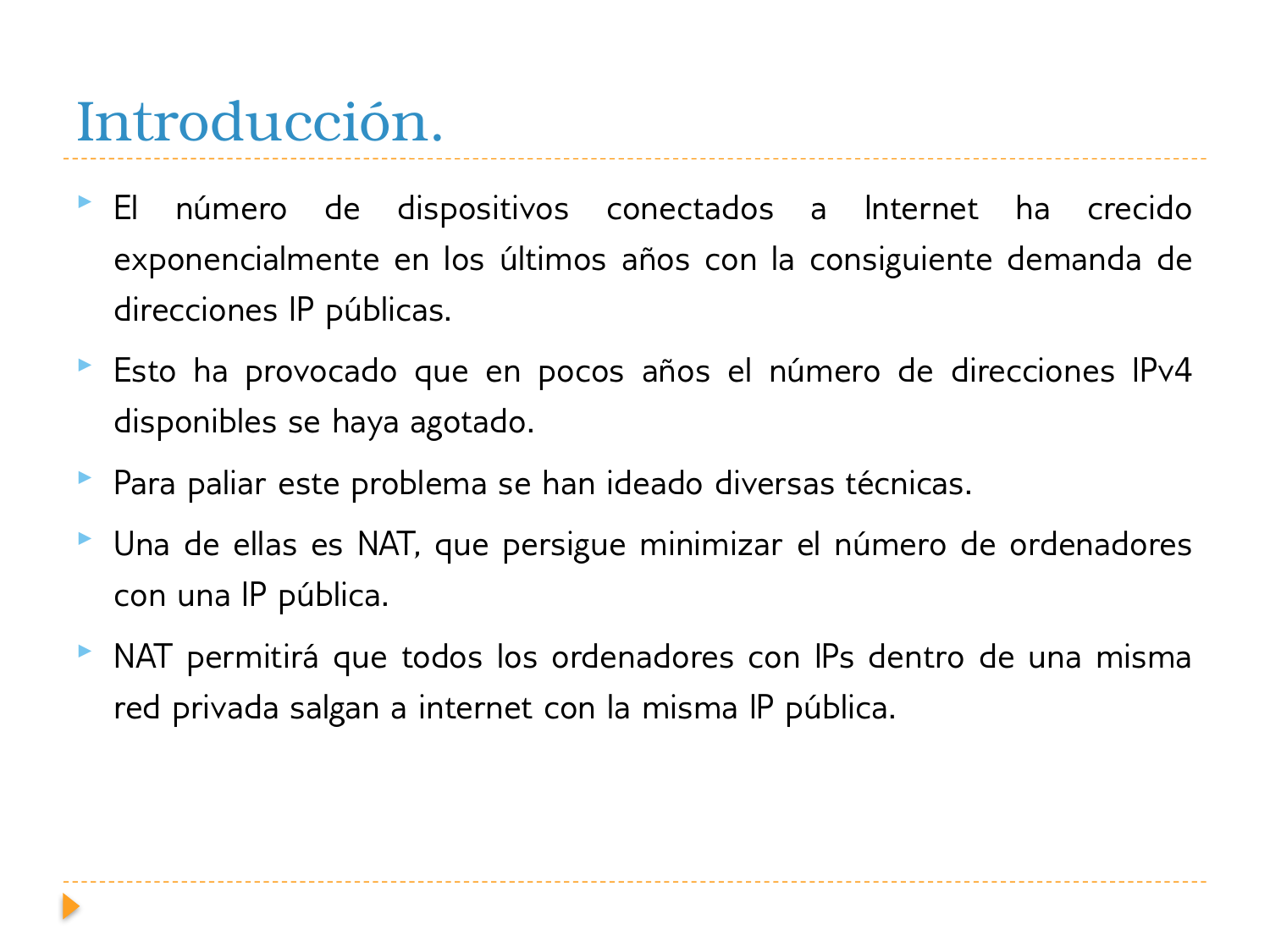

# Introducción.
El número de dispositivos conectados a Internet ha crecido exponencialmente en los últimos años con la consiguiente demanda de direcciones IP públicas.
Esto ha provocado que en pocos años el número de direcciones IPv4 disponibles se haya agotado.
Para paliar este problema se han ideado diversas técnicas.
Una de ellas es NAT, que persigue minimizar el número de ordenadores con una IP pública.
NAT permitirá que todos los ordenadores con IPs dentro de una misma red privada salgan a internet con la misma IP pública.